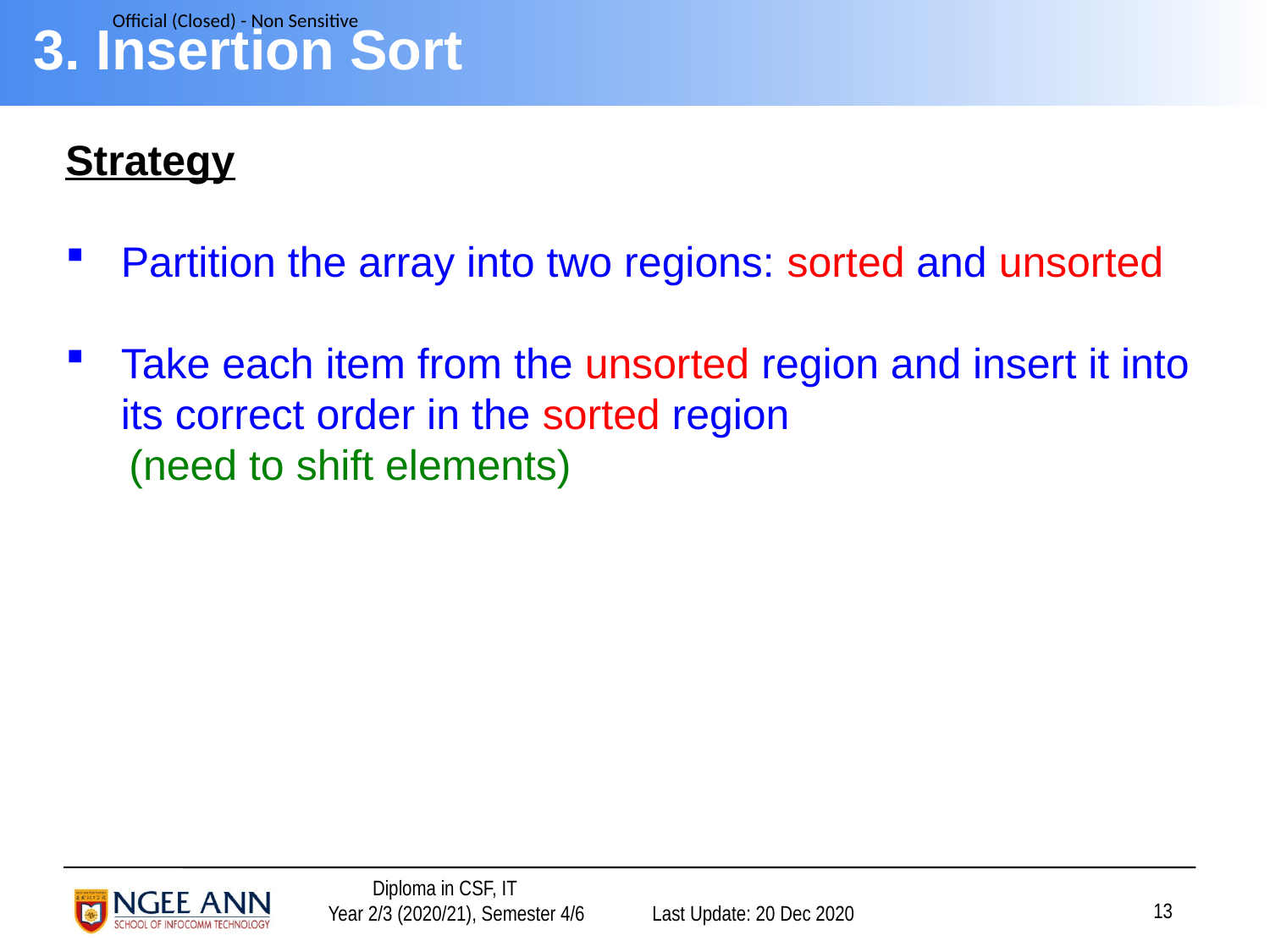

# 3. Insertion Sort
Strategy

Partition the array into two regions: sorted and unsorted

Take each item from the unsorted region and insert it into its correct order in the sorted region
(need to shift elements)